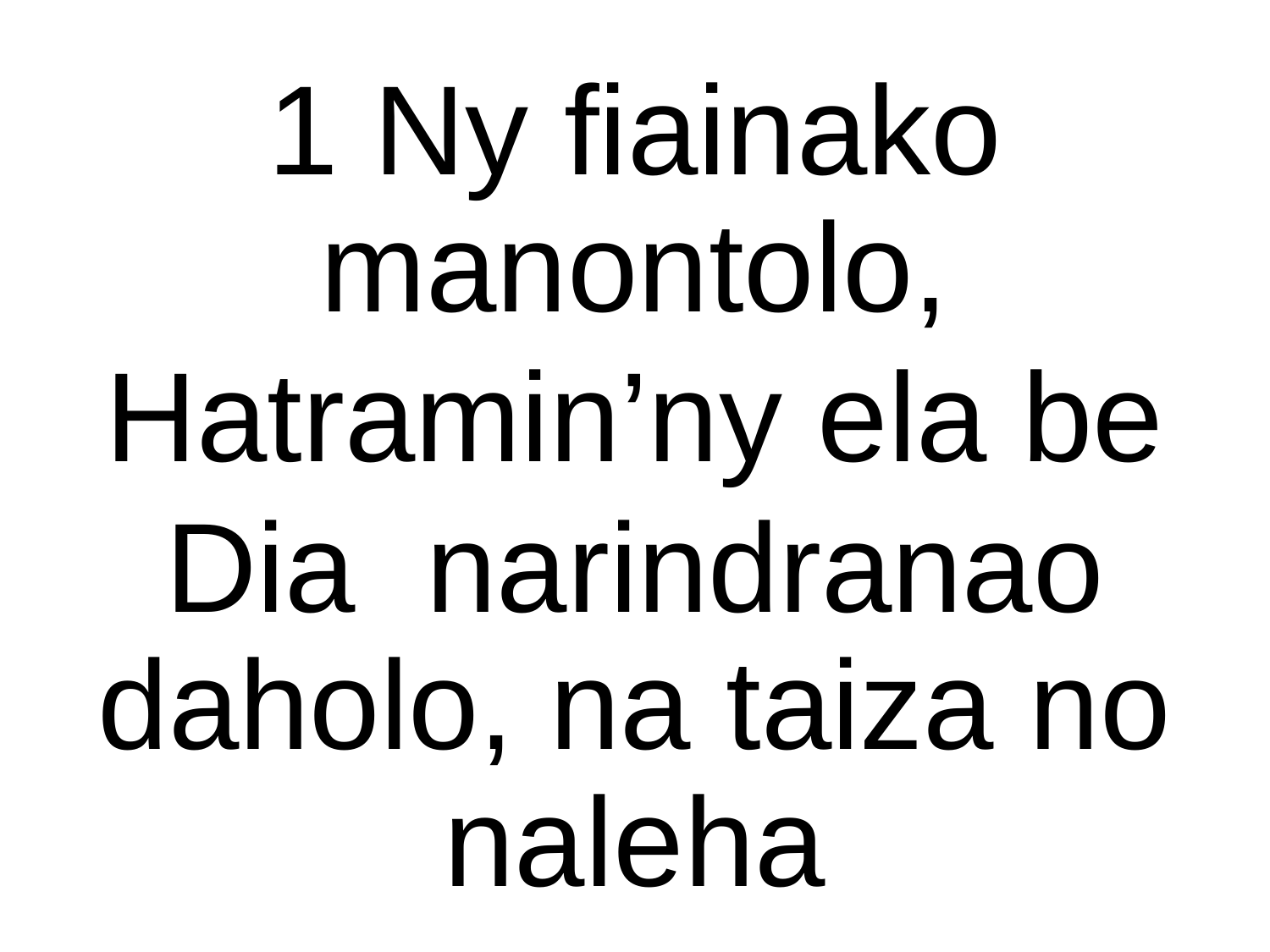

1 Ny fiainako manontolo,
Hatramin’ny ela be
Dia  narindranao daholo, na taiza no naleha